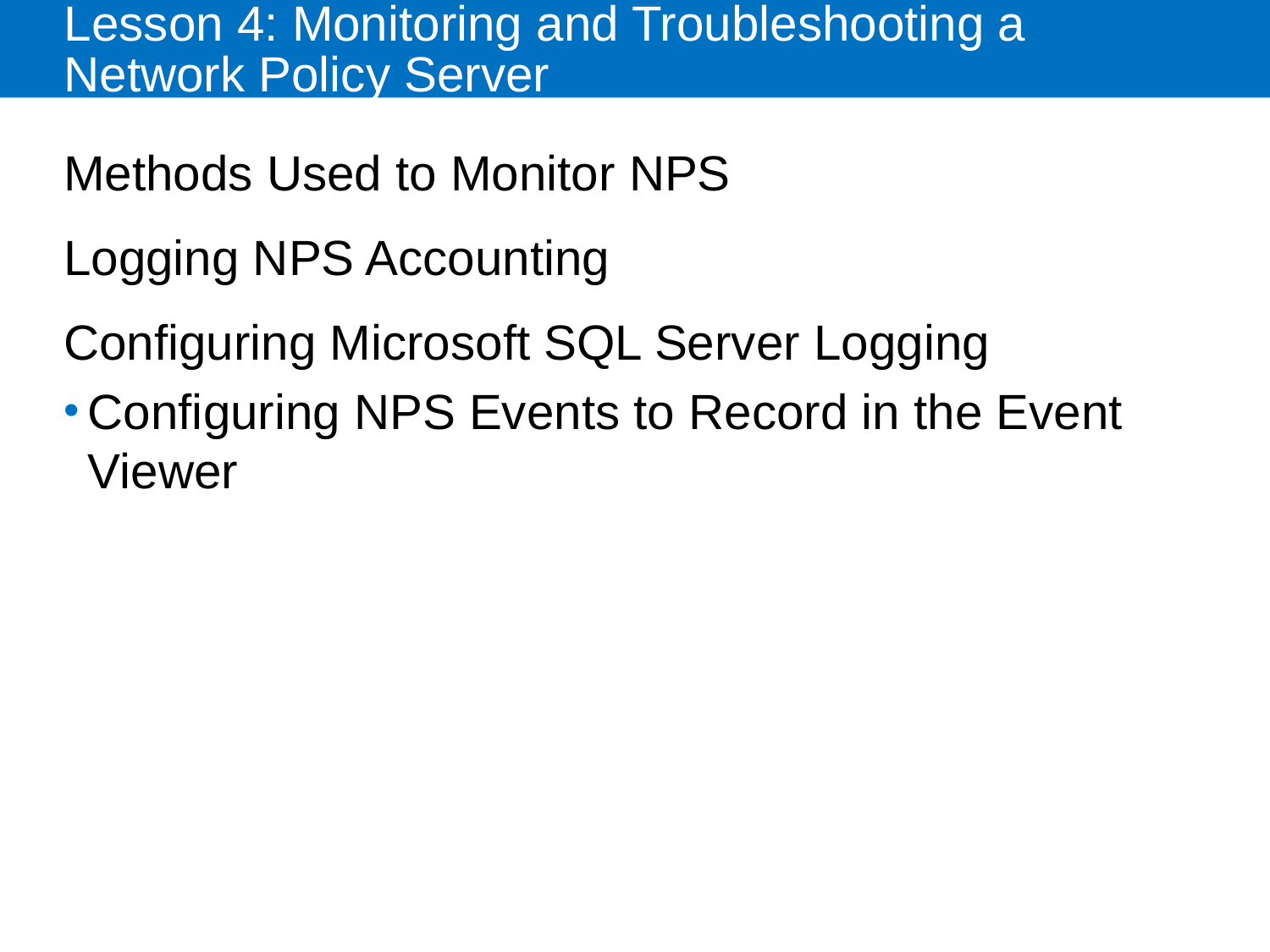

# Lesson 4: Monitoring and Troubleshooting a Network Policy Server
Methods Used to Monitor NPS
Logging NPS Accounting
Configuring Microsoft SQL Server Logging
Configuring NPS Events to Record in the Event Viewer